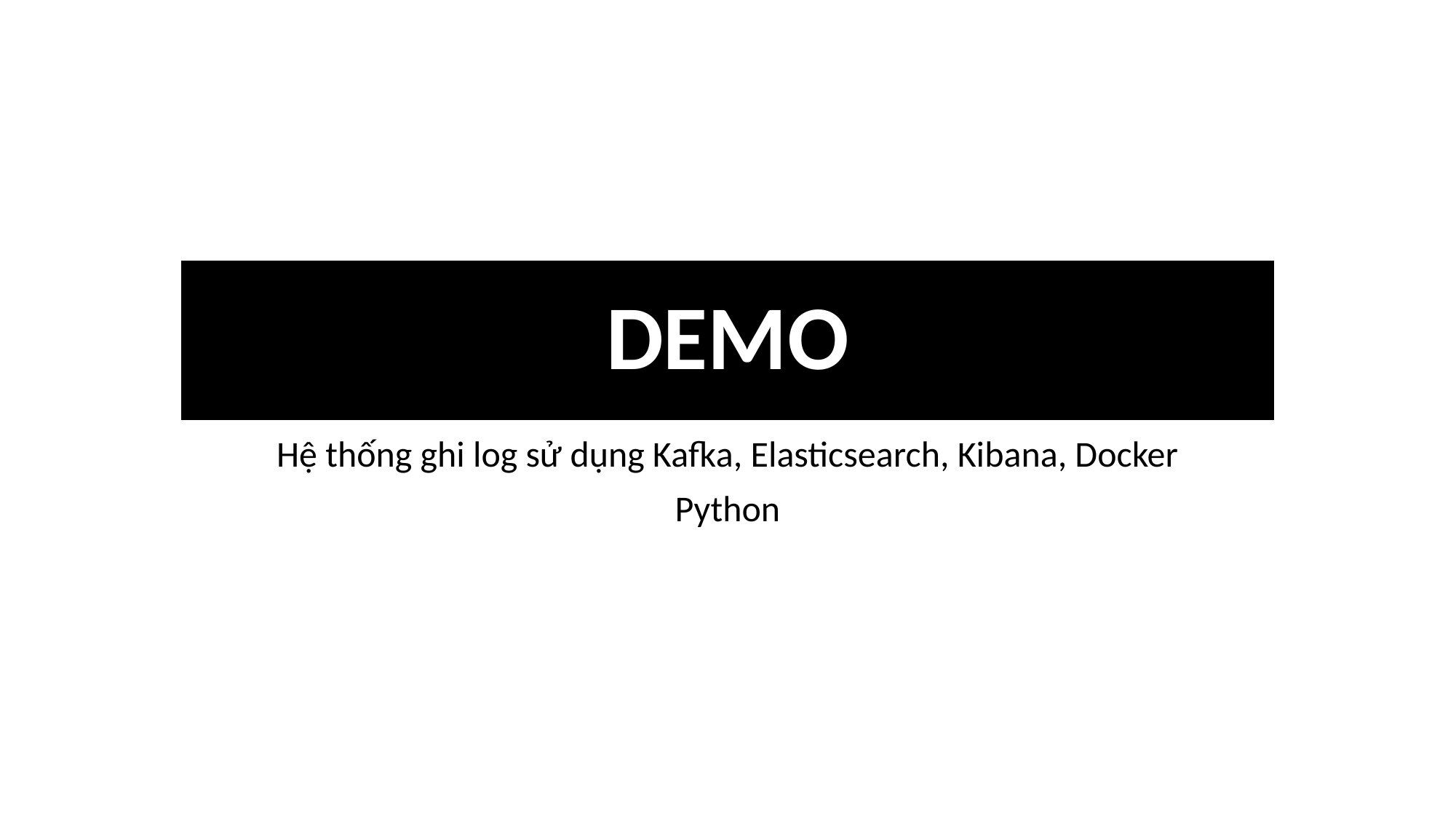

# DEMO
Hệ thống ghi log sử dụng Kafka, Elasticsearch, Kibana, Docker
Python